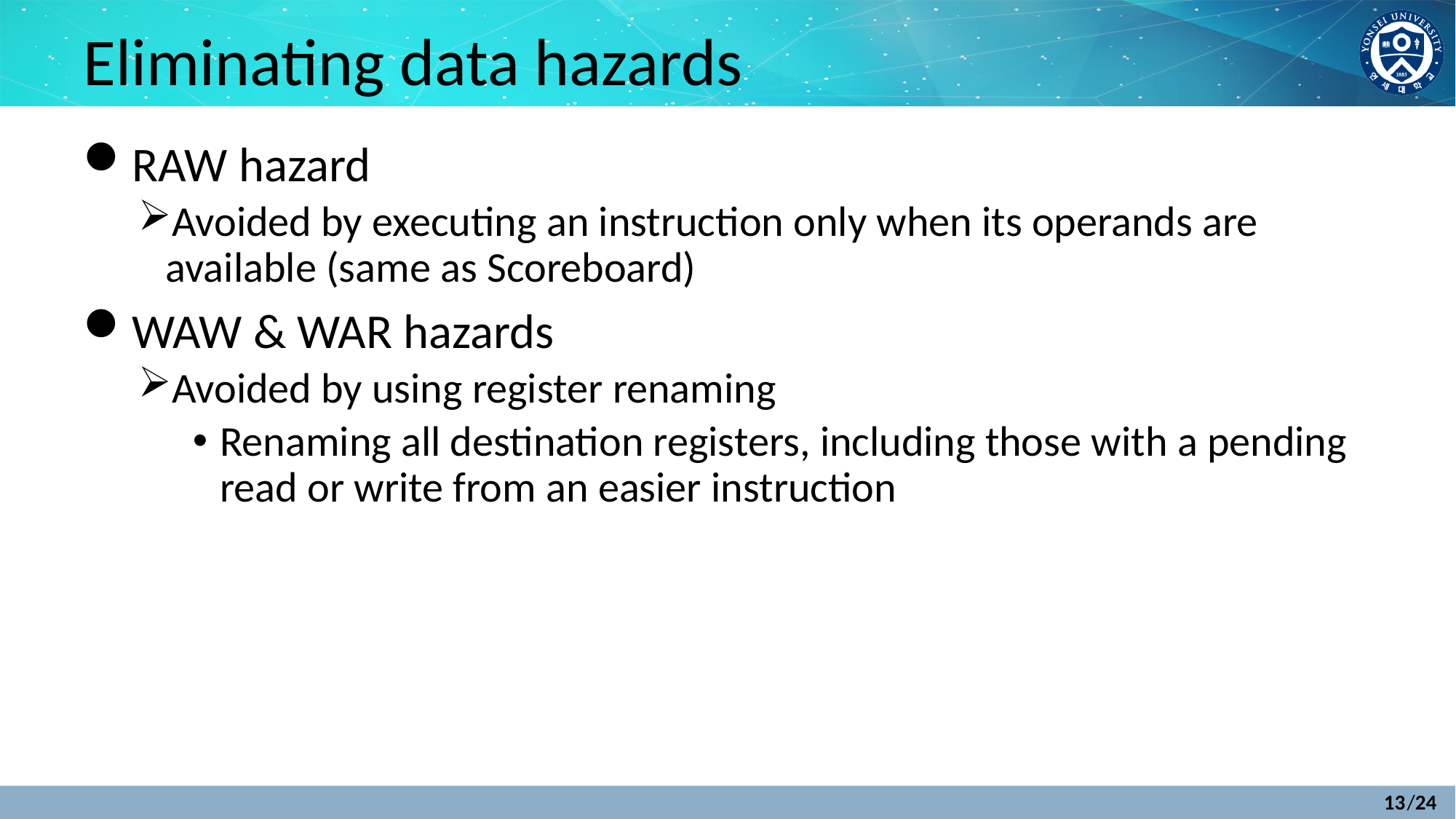

# Eliminating data hazards
RAW hazard
Avoided by executing an instruction only when its operands are
available (same as Scoreboard)
WAW & WAR hazards
Avoided by using register renaming
Renaming all destination registers, including those with a pending read or write from an easier instruction
13